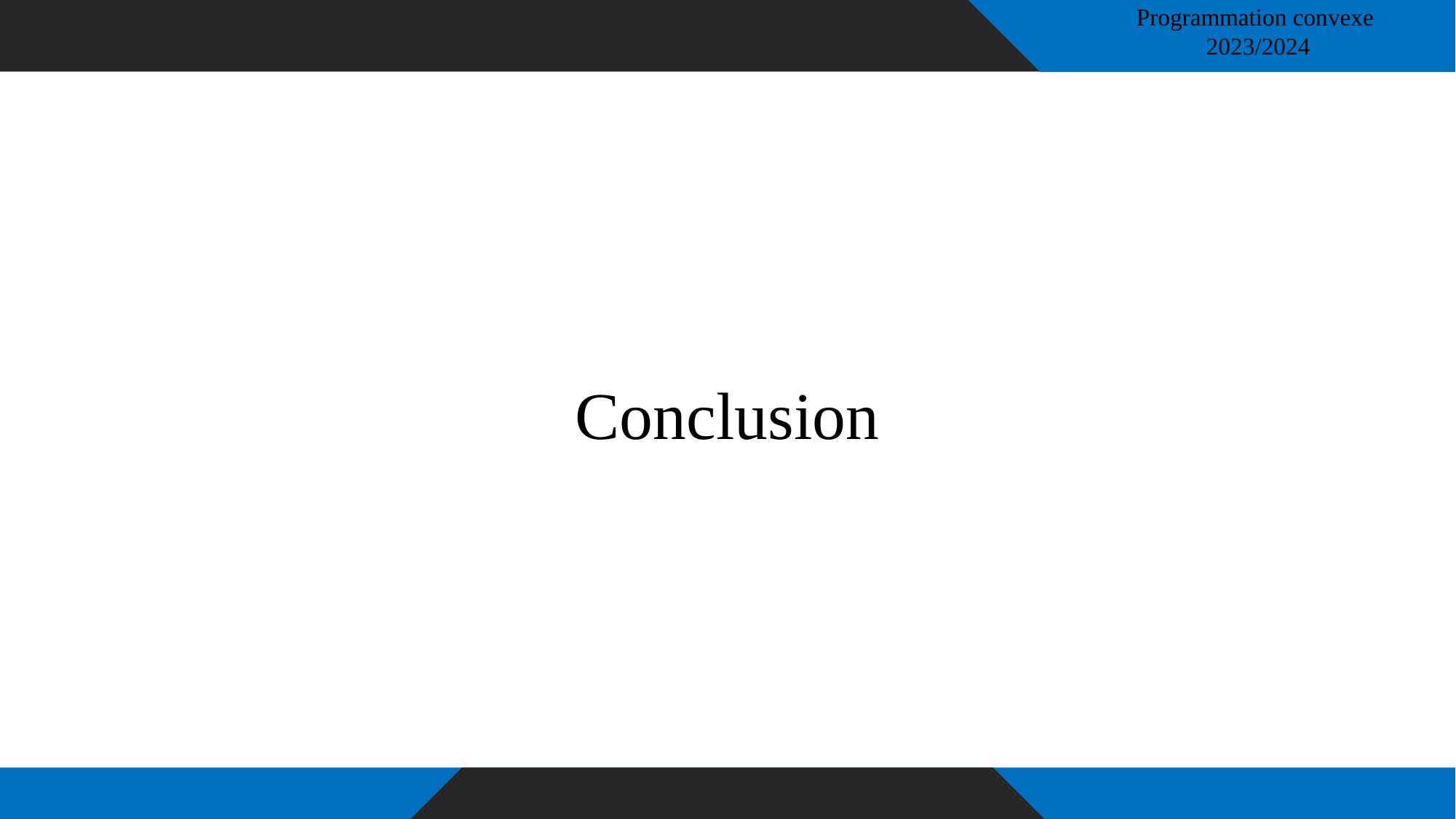

Programmation convexe
2023/2024

Programmation convexe
2023/2024

Projet de fin d’études
2015/2016
Conclusion
19

Supervision de l’Infrastructure Informatique de l’HCK